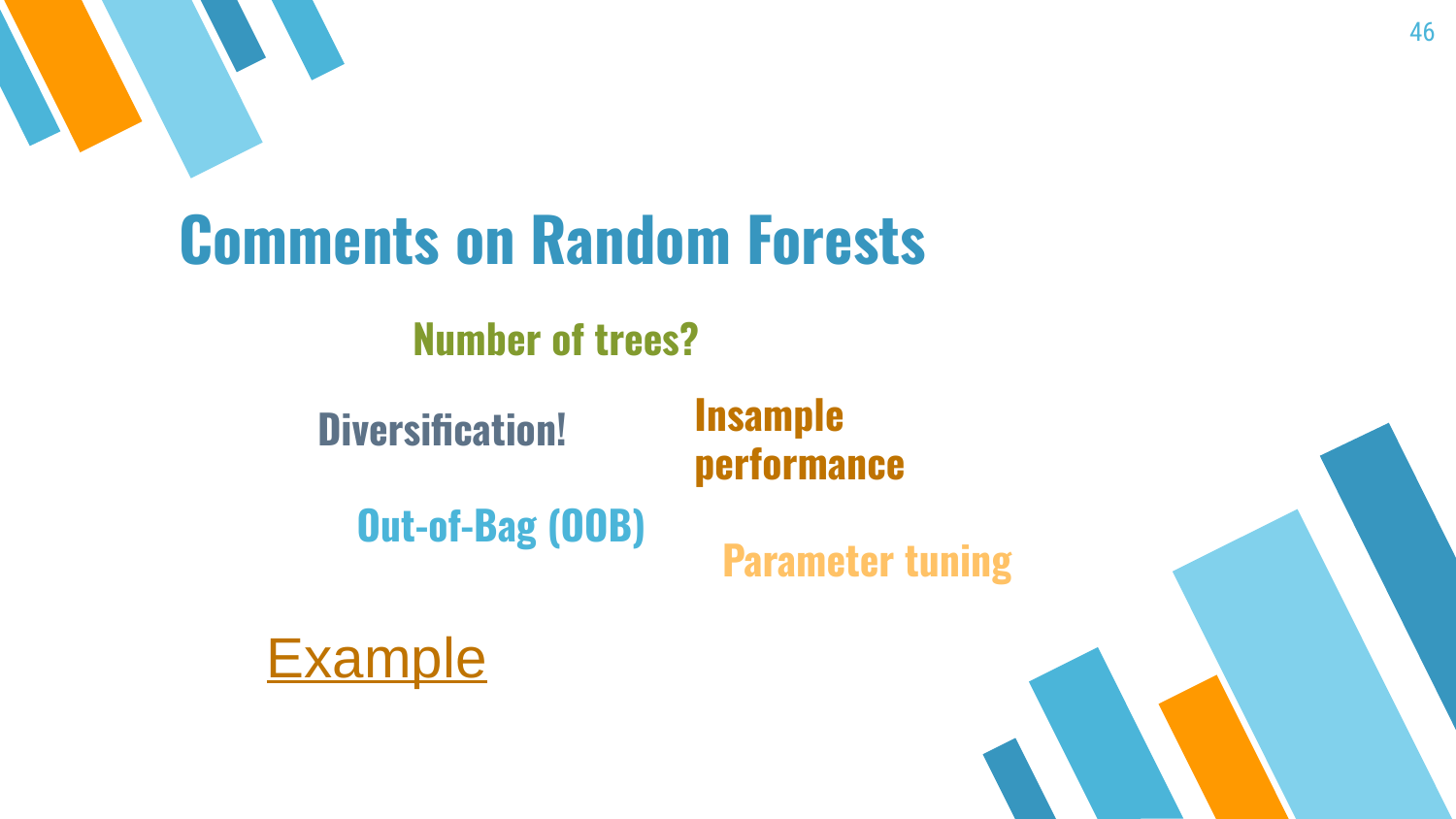

46
# Comments on Random Forests
Number of trees?
Diversification!
Insample performance
Out-of-Bag (OOB)
Parameter tuning
Example